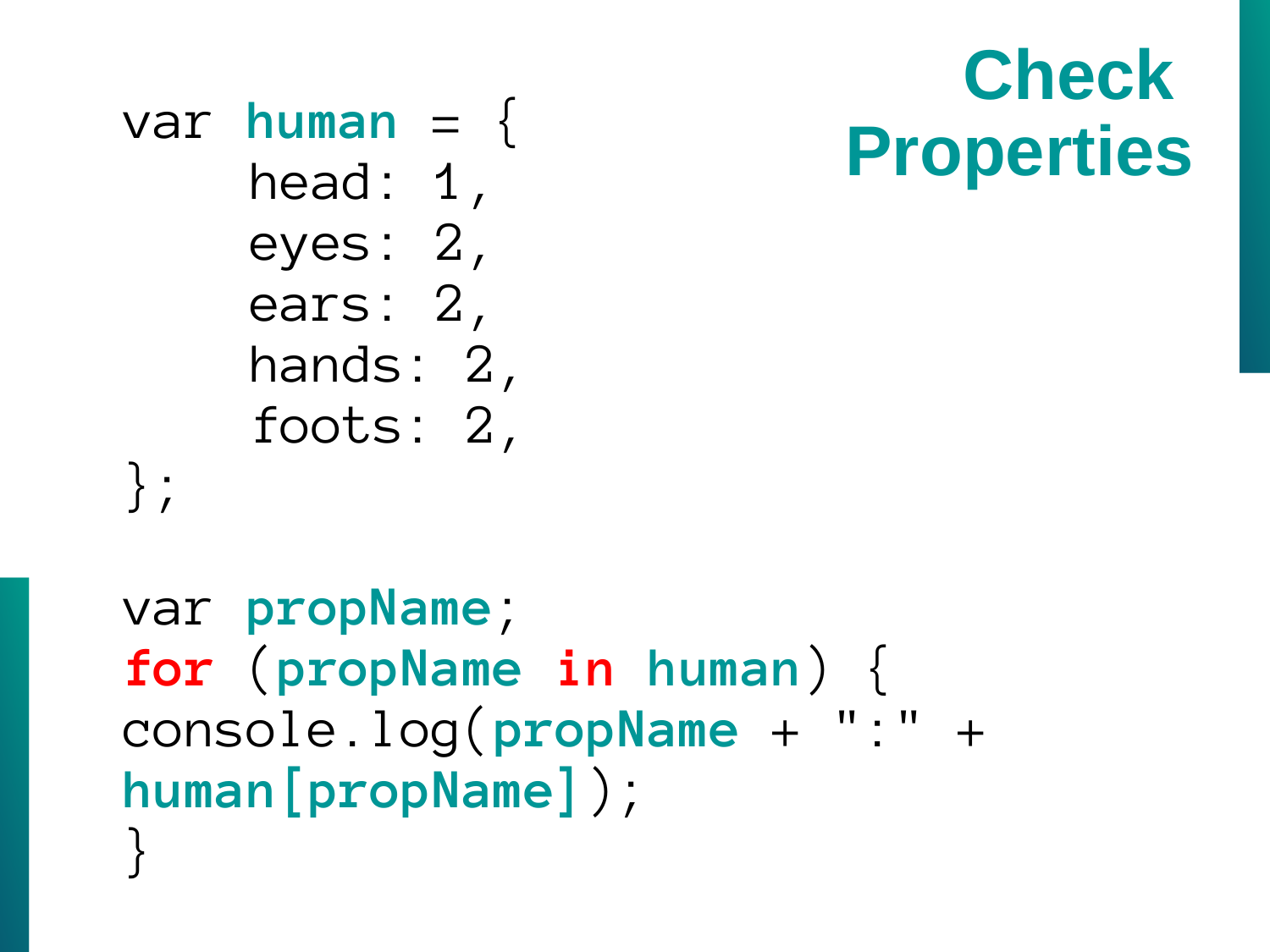

Check
Properties
var human = {
	head: 1,
	eyes: 2,
	ears: 2,
	hands: 2,
	foots: 2,
};
var propName;
for (propName in human) {
console.log(propName + ":" + human[propName]);
}